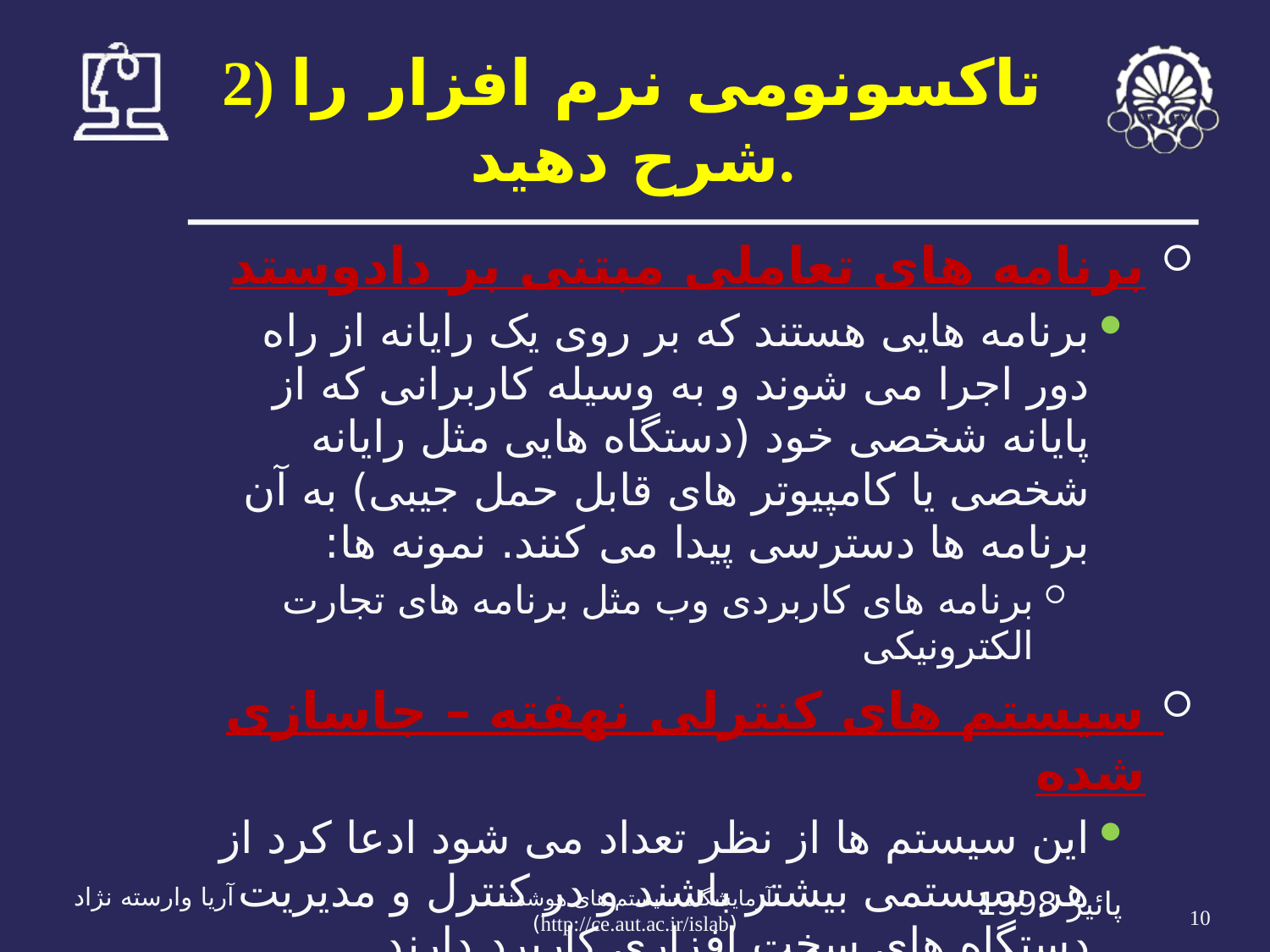

# 2) تاکسونومی نرم افزار را شرح دهید.
برنامه های تعاملی مبتنی بر دادوستد
برنامه هایی هستند که بر روی یک رایانه از راه دور اجرا می شوند و به وسیله کاربرانی که از پایانه شخصی خود (دستگاه هایی مثل رایانه شخصی یا کامپیوتر های قابل حمل جیبی) به آن برنامه ها دسترسی پیدا می کنند. نمونه ها:
برنامه های کاربردی وب مثل برنامه های تجارت الکترونیکی
سیستم های کنترلی نهفته – جاسازی شده
این سیستم ها از نظر تعداد می شود ادعا کرد از هر سیستمی بیشتر باشند و در کنترل و مدیریت دستگاه های سخت افزاری کاربرد دارند.

10
آریا وارسته نژاد
پائیز 1398
آزمايشگاه سيستم های هوشمند (http://ce.aut.ac.ir/islab)